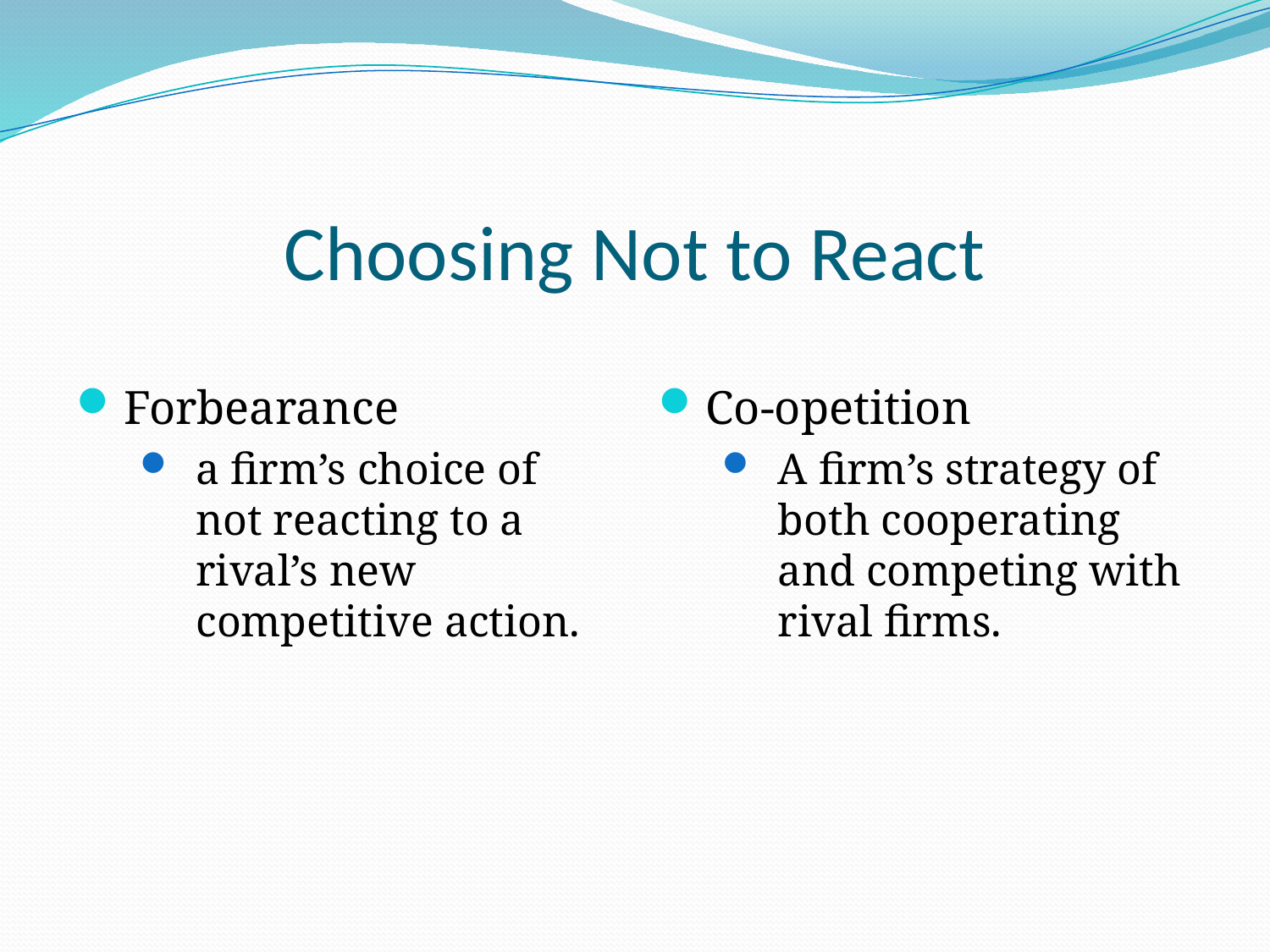

# Choosing Not to React
Forbearance
a firm’s choice of not reacting to a rival’s new competitive action.
Co-opetition
A firm’s strategy of both cooperating and competing with rival firms.